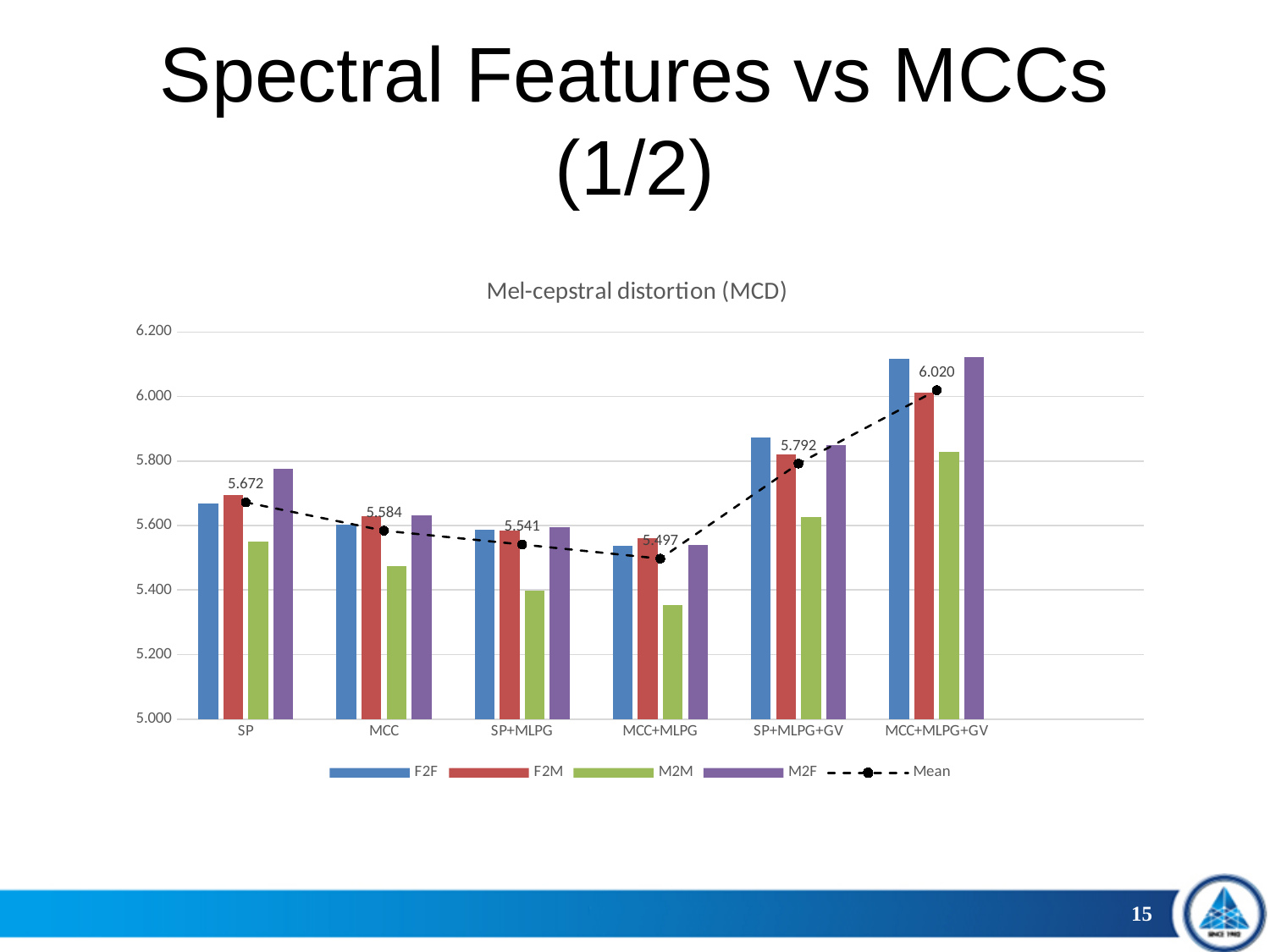

# Spectral Features vs MCCs (1/2)

### Chart: Mel-cepstral distortion (MCD)

| Category | F2F | F2M | M2M | M2F | Mean |
|---|---|---|---|---|---|
| SP | 5.668 | 5.695 | 5.55 | 5.775 | 5.672000000000001 |
| MCC | 5.602 | 5.628 | 5.475 | 5.631 | 5.584 |
| SP+MLPG | 5.588 | 5.584 | 5.398 | 5.594 | 5.541 |
| MCC+MLPG | 5.536 | 5.56 | 5.354 | 5.539 | 5.497249999999999 |
| SP+MLPG+GV | 5.873 | 5.82 | 5.626 | 5.849 | 5.792000000000001 |
| MCC+MLPG+GV | 6.117 | 6.011 | 5.828 | 6.122 | 6.0195 |
15